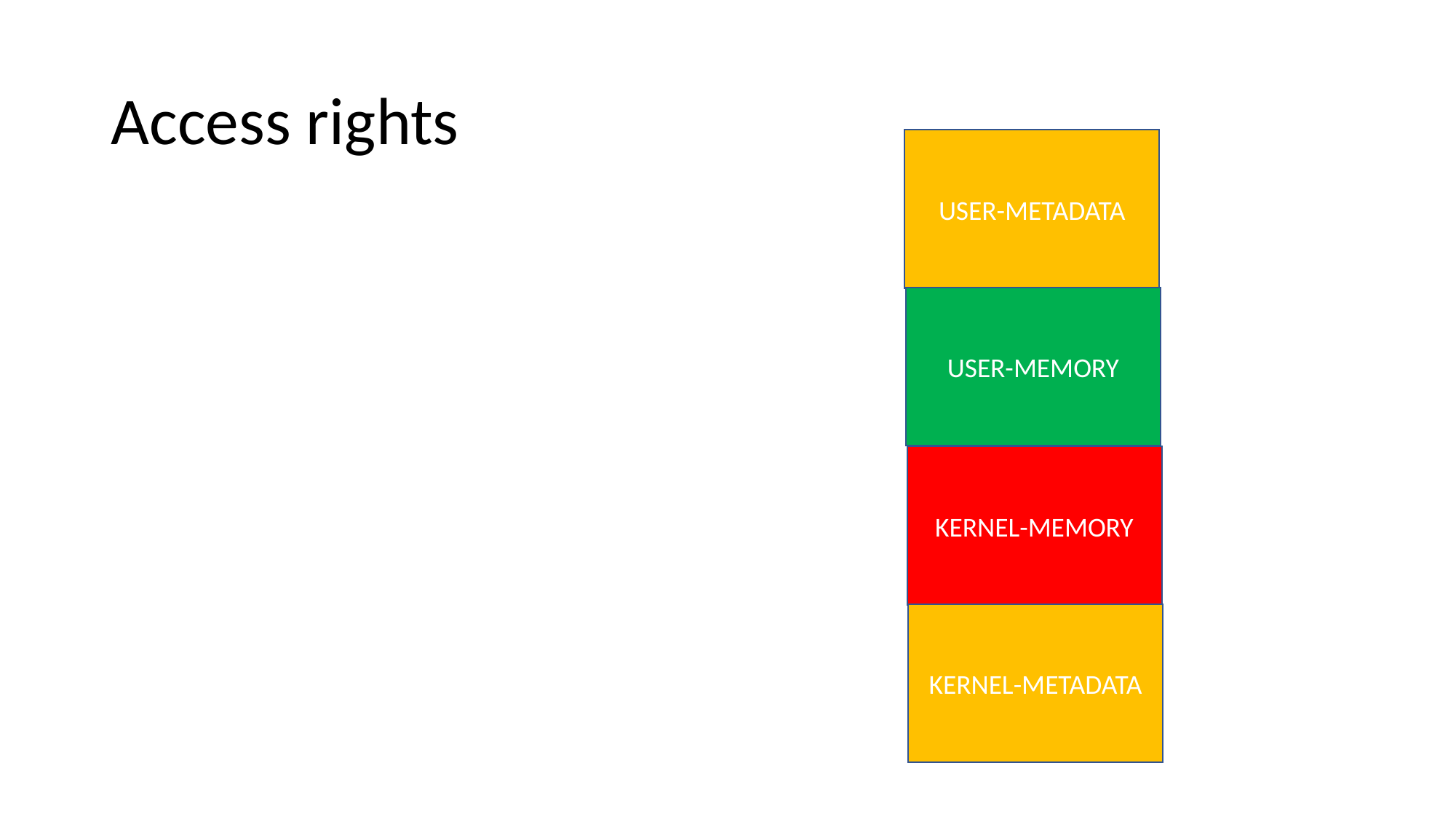

# Access rights
USER-METADATA

USER-MEMORY
KERNEL-MEMORY
KERNEL-METADATA